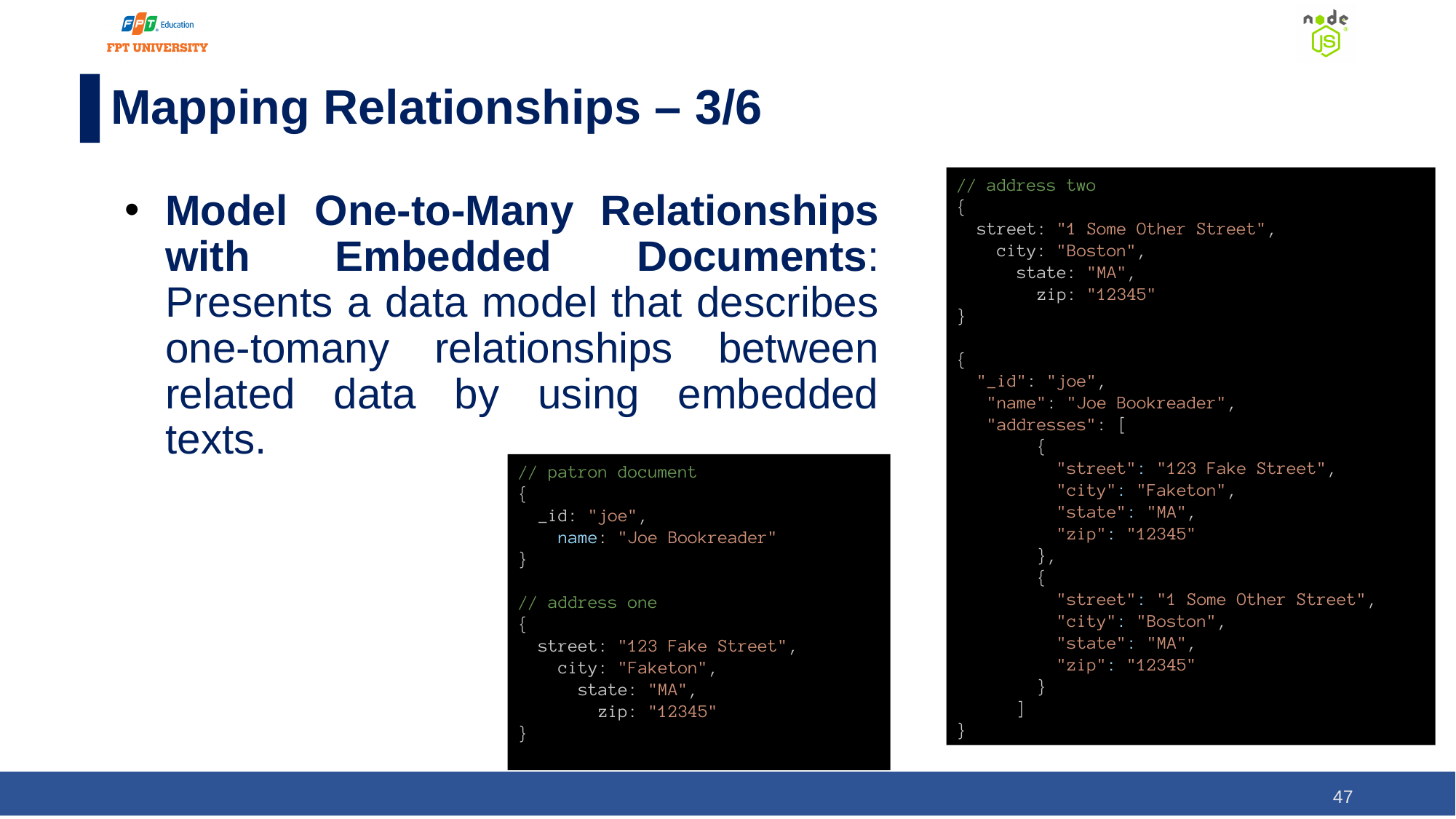

# Mapping Relationships – 3/6
// address two
{
  street: "1 Some Other Street",
    city: "Boston",
      state: "MA",
        zip: "12345"
}
{
  "_id": "joe",
   "name": "Joe Bookreader",
   "addresses": [
        {
          "street": "123 Fake Street",
          "city": "Faketon",
          "state": "MA",
          "zip": "12345"
        },
        {
          "street": "1 Some Other Street",
          "city": "Boston",
          "state": "MA",
          "zip": "12345"
        }
      ]
}
Model One-to-Many Relationships with Embedded Documents: Presents a data model that describes one-tomany relationships between related data by using embedded texts.
// patron document
{
  _id: "joe",
    name: "Joe Bookreader"
}
// address one
{
  street: "123 Fake Street",
    city: "Faketon",
      state: "MA",
        zip: "12345"
}

47